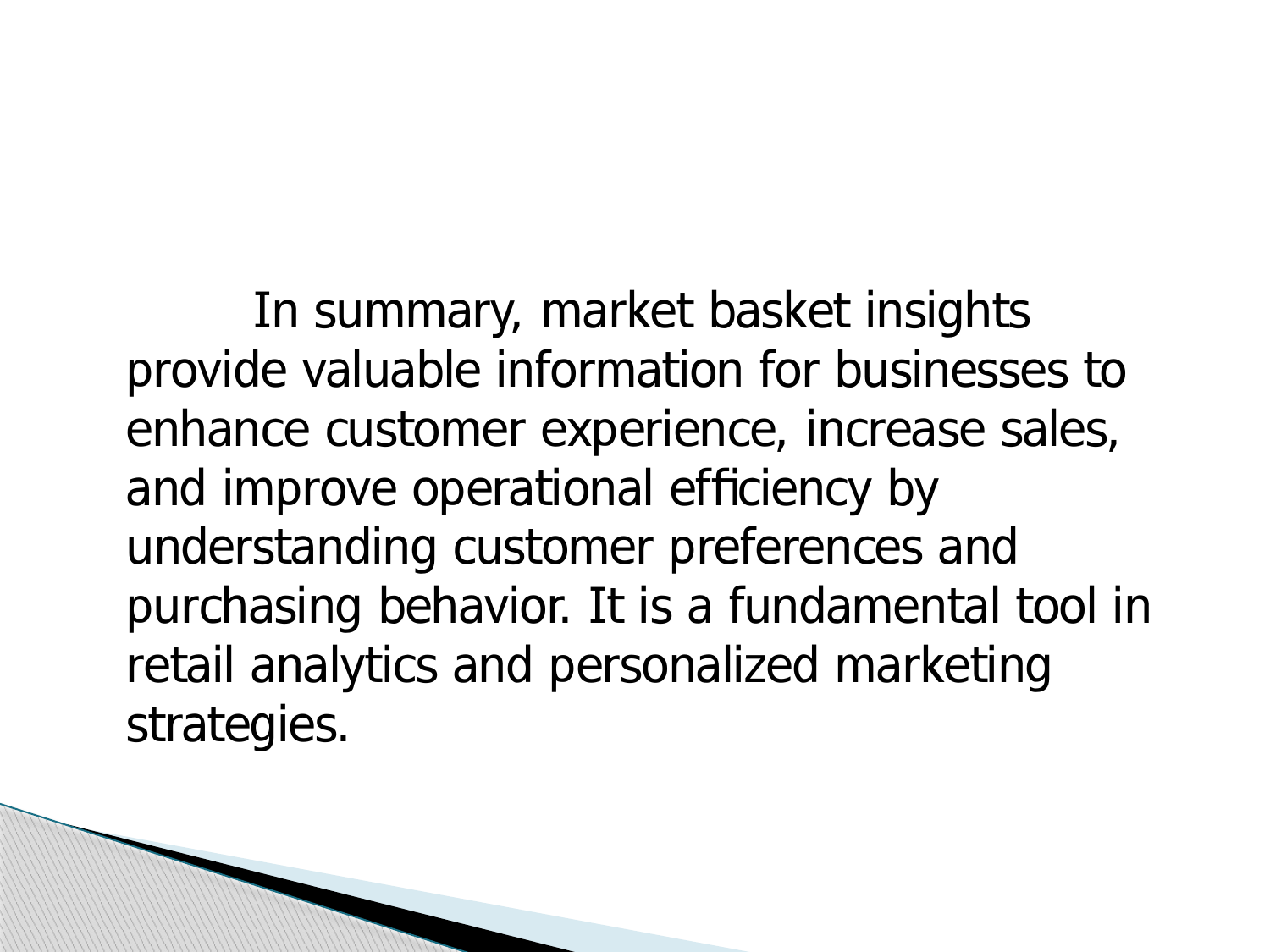

#

		In summary, market basket insights provide valuable information for businesses to enhance customer experience, increase sales, and improve operational efficiency by understanding customer preferences and purchasing behavior. It is a fundamental tool in retail analytics and personalized marketing strategies.